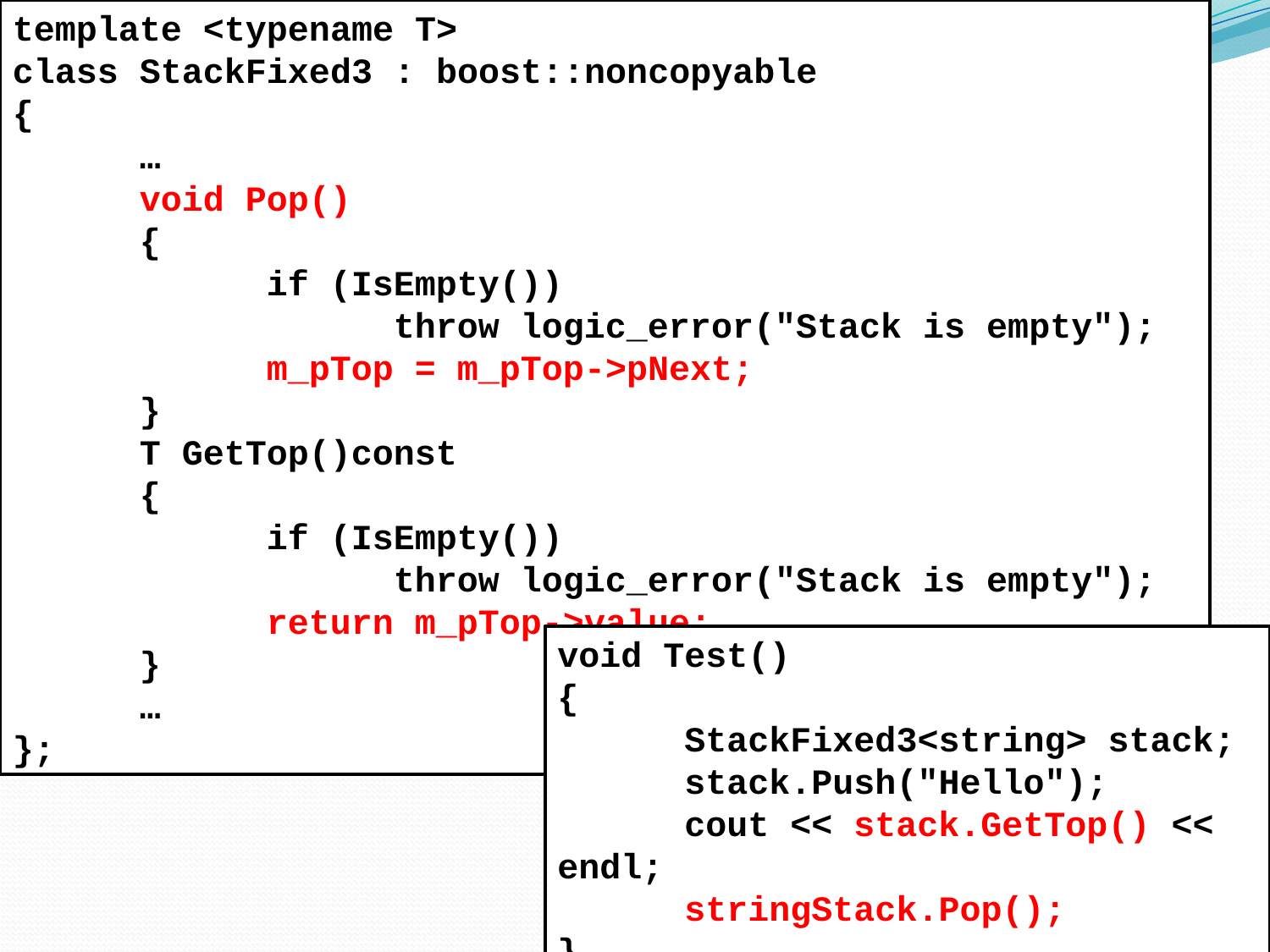

template <typename T>
class StackFixed3 : boost::noncopyable
{
	…
	void Pop()
	{
		if (IsEmpty())
			throw logic_error("Stack is empty");
		m_pTop = m_pTop->pNext;
	}
	T GetTop()const
	{
		if (IsEmpty())
			throw logic_error("Stack is empty");
		return m_pTop->value;
	}
	…
};
void Test()
{
	StackFixed3<string> stack;
	stack.Push("Hello");
	cout << stack.GetTop() << endl;
	stringStack.Pop();
}